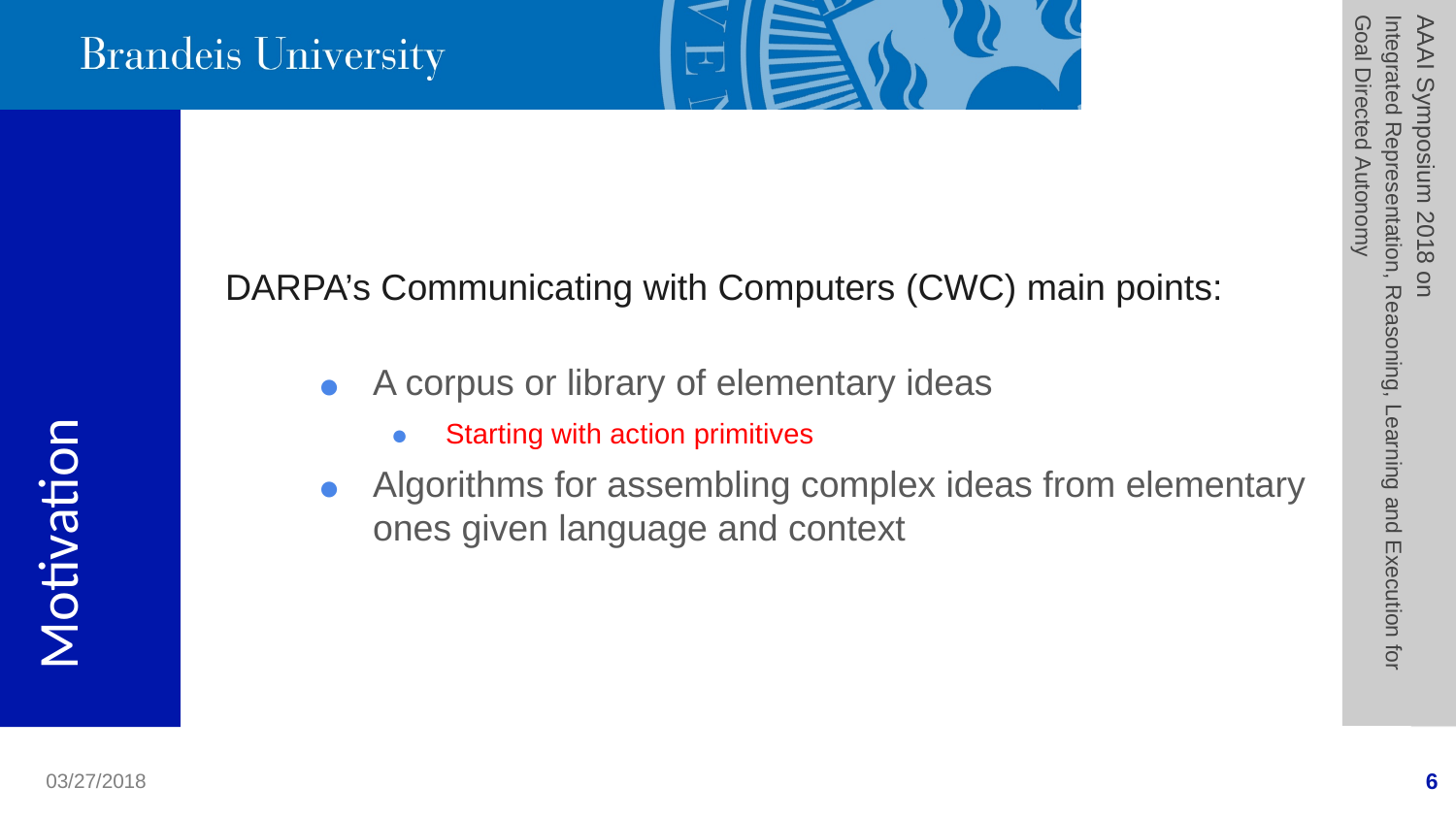

DARPA’s Communicating with Computers (CWC) main points:

A corpus or library of elementary ideas
Starting with action primitives
Algorithms for assembling complex ideas from elementary ones given language and context
AAAI Symposium 2018 on
Integrated Representation, Reasoning, Learning and Execution for Goal Directed Autonomy
# Motivation
Submit to AAAI Symposium 2018 on
Integrated Representation, Reasoning, and Learning in Robotics
Qualitative reasoning Workshop, 2017
03/27/2018
6